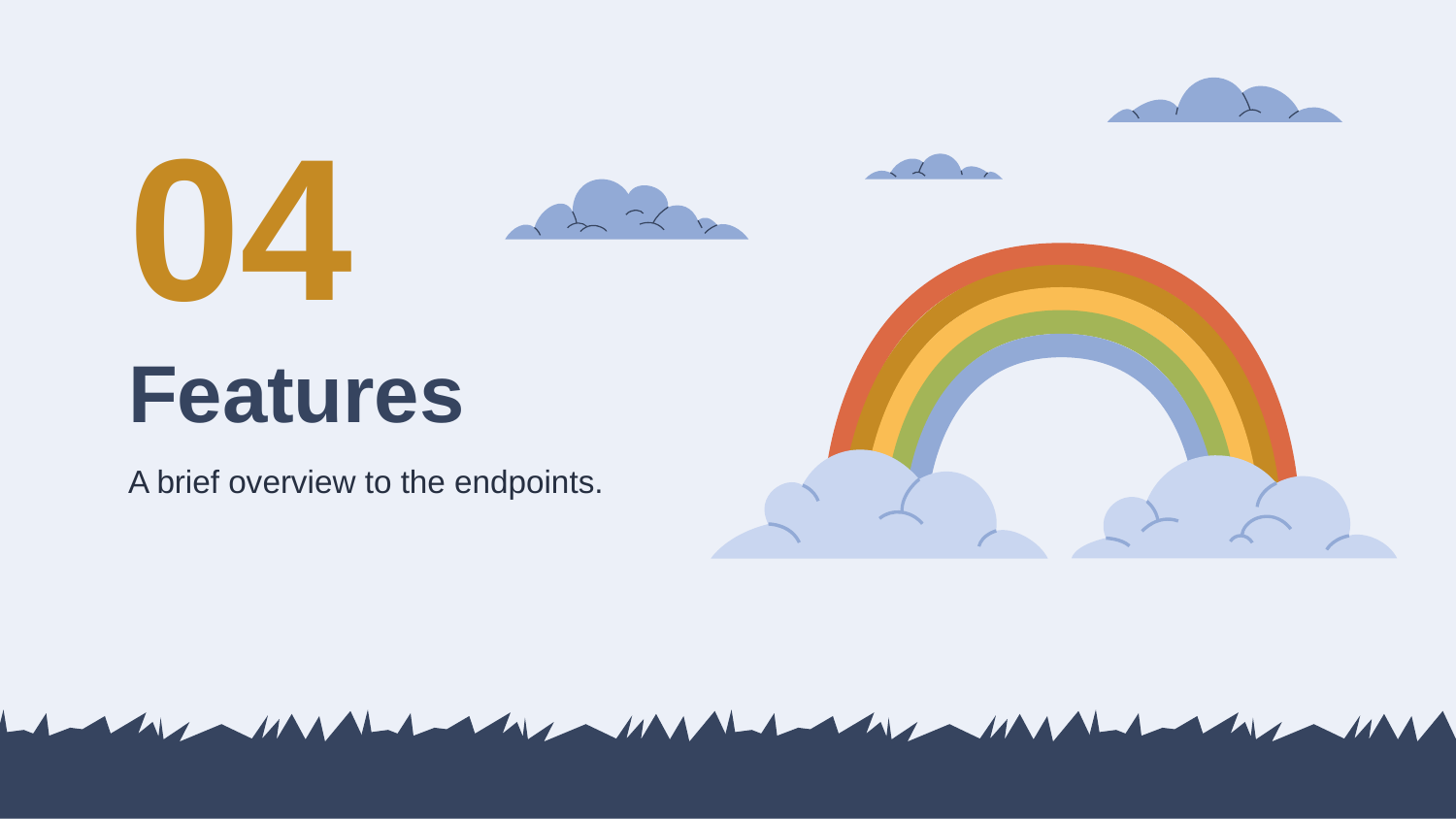

04

# Features
A brief overview to the endpoints.